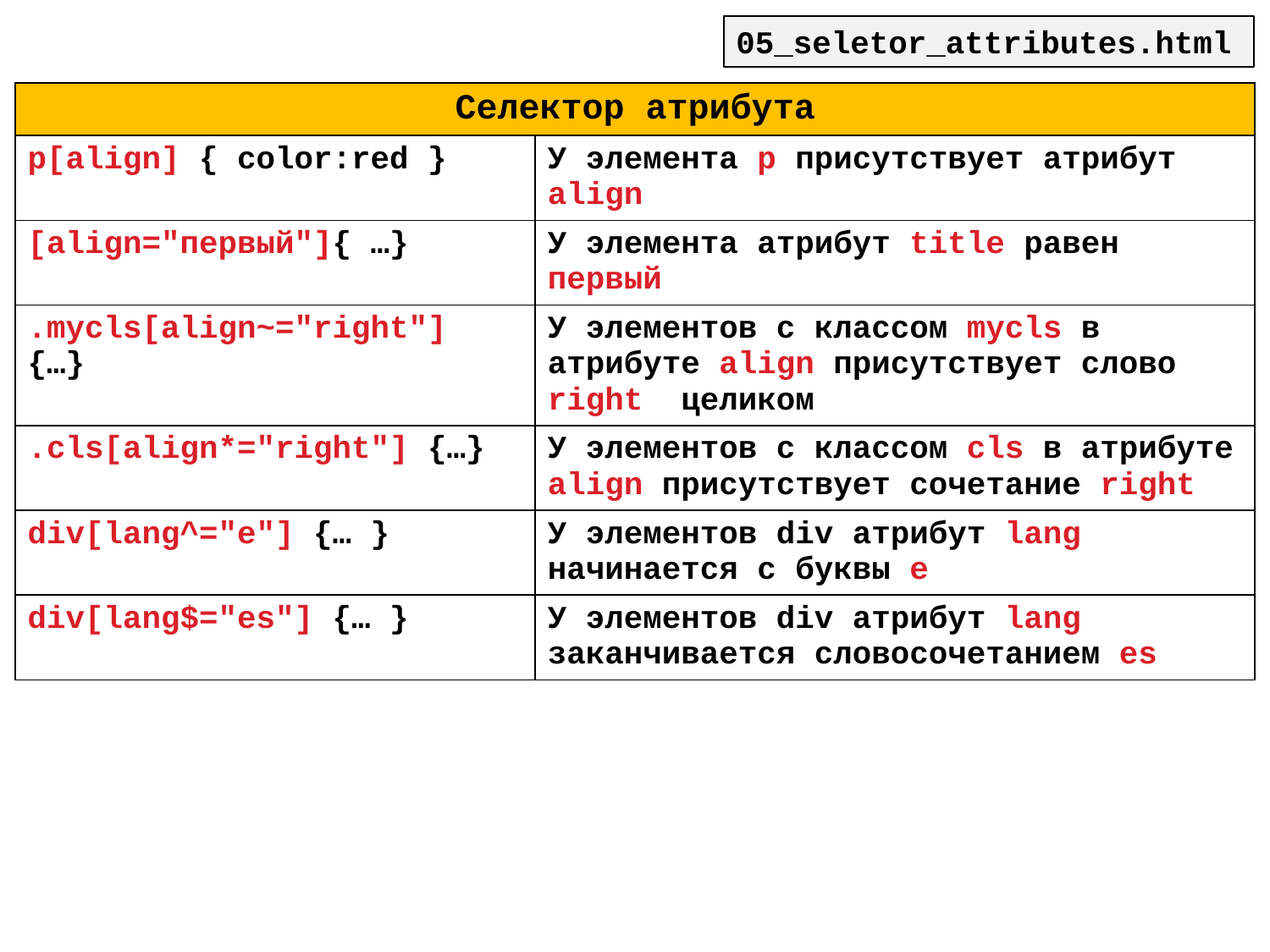

05_seletor_attributes.html
| Селектор атрибута |  |
| --- | --- |
| p[align] { color:red } | У элемента p присутствует атрибут align |
| [align="первый"]{ …} | У элемента атрибут title равен первый |
| .mycls[align~="right"] {…} | У элементов с классом mycls в атрибуте align присутствует слово right целиком |
| .cls[align\*="right"] {…} | У элементов с классом cls в атрибуте align присутствует сочетание right |
| div[lang^="е"] {… } | У элементов div атрибут lang начинается с буквы e |
| div[lang$="es"] {… } | У элементов div атрибут lang заканчивается словосочетанием es |